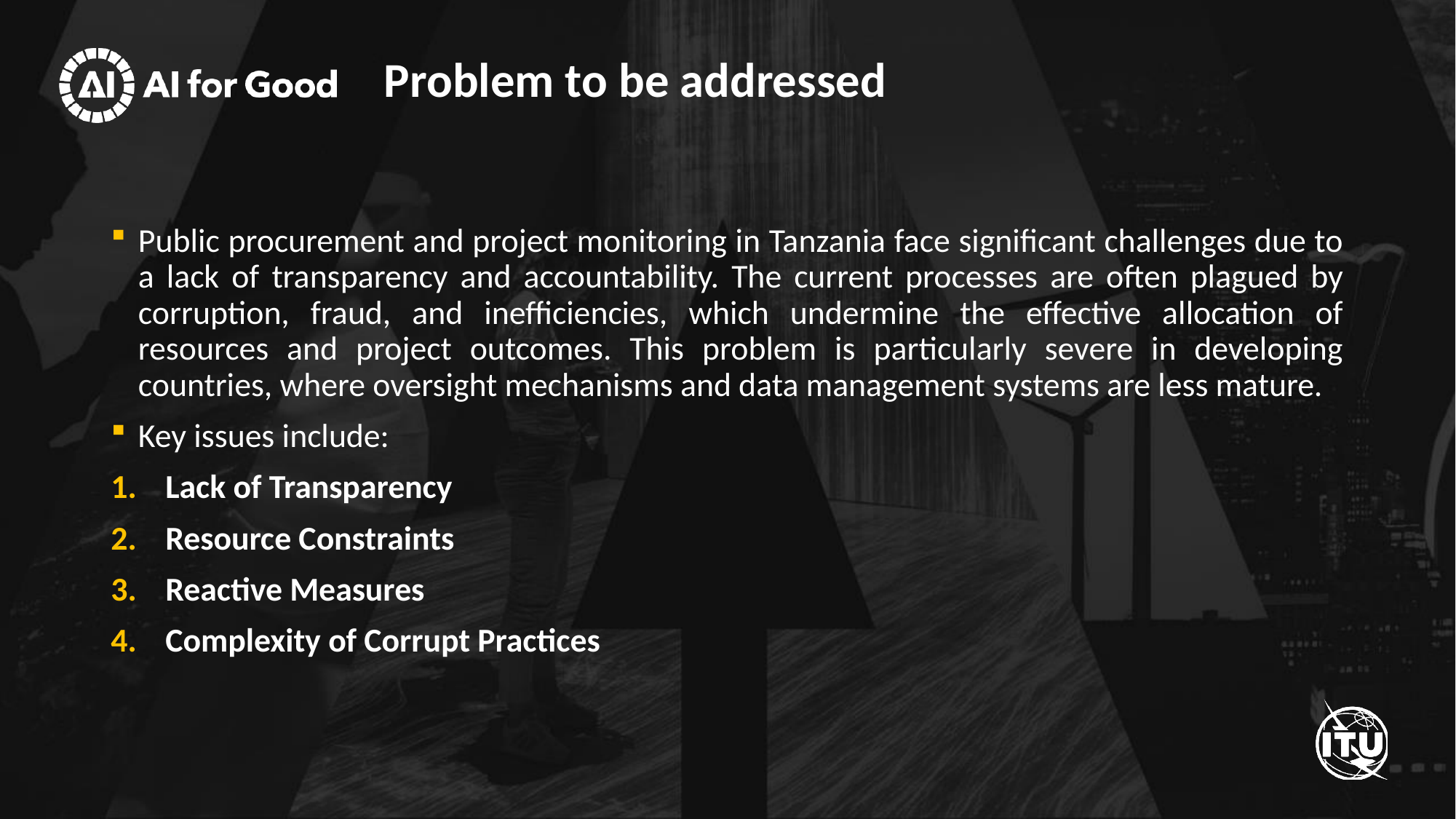

# Problem to be addressed
Public procurement and project monitoring in Tanzania face significant challenges due to a lack of transparency and accountability. The current processes are often plagued by corruption, fraud, and inefficiencies, which undermine the effective allocation of resources and project outcomes. This problem is particularly severe in developing countries, where oversight mechanisms and data management systems are less mature.
Key issues include:
Lack of Transparency
Resource Constraints
Reactive Measures
Complexity of Corrupt Practices